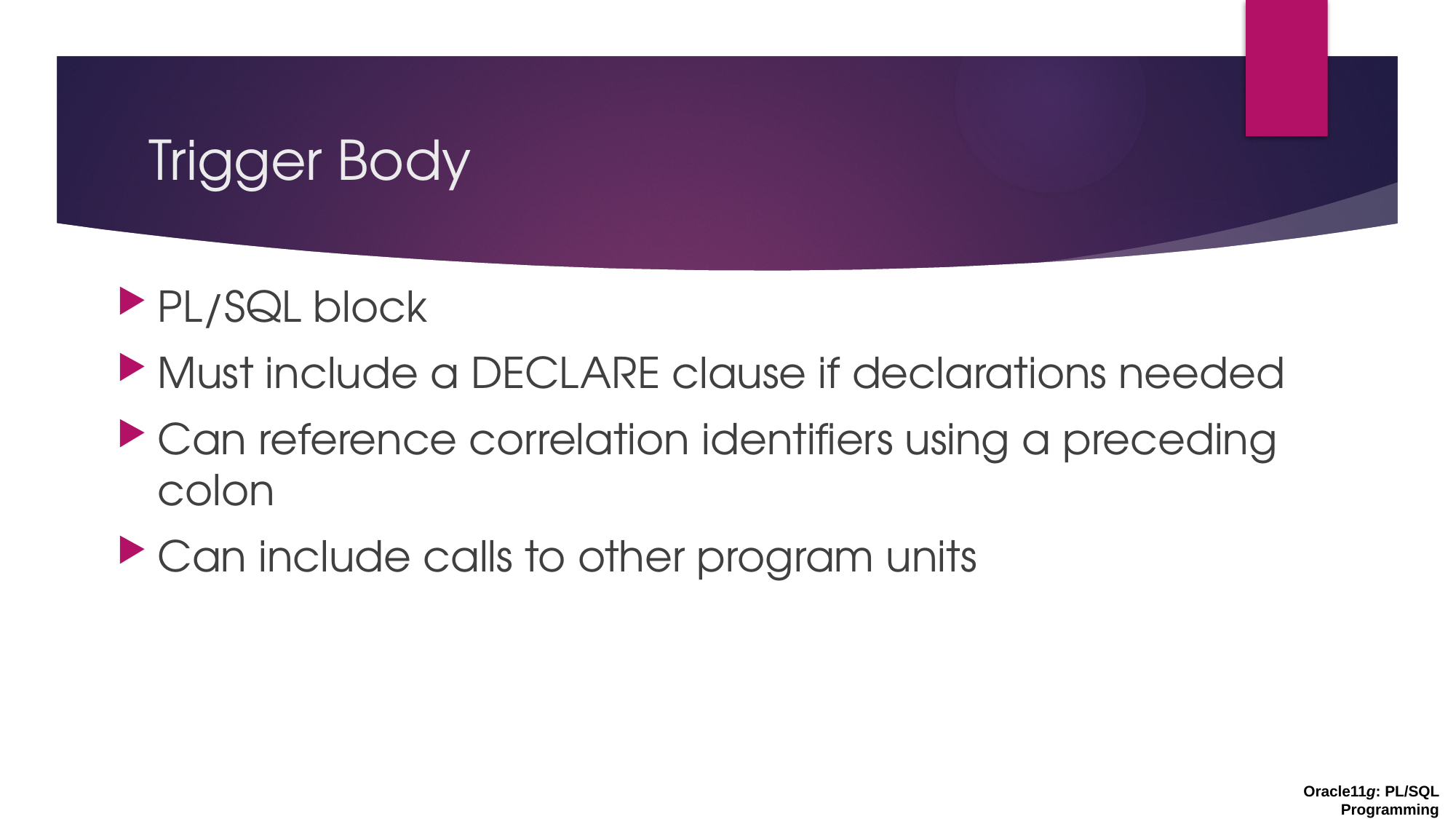

# Trigger Body
PL/SQL block
Must include a DECLARE clause if declarations needed
Can reference correlation identifiers using a preceding colon
Can include calls to other program units
Oracle11g: PL/SQL Programming